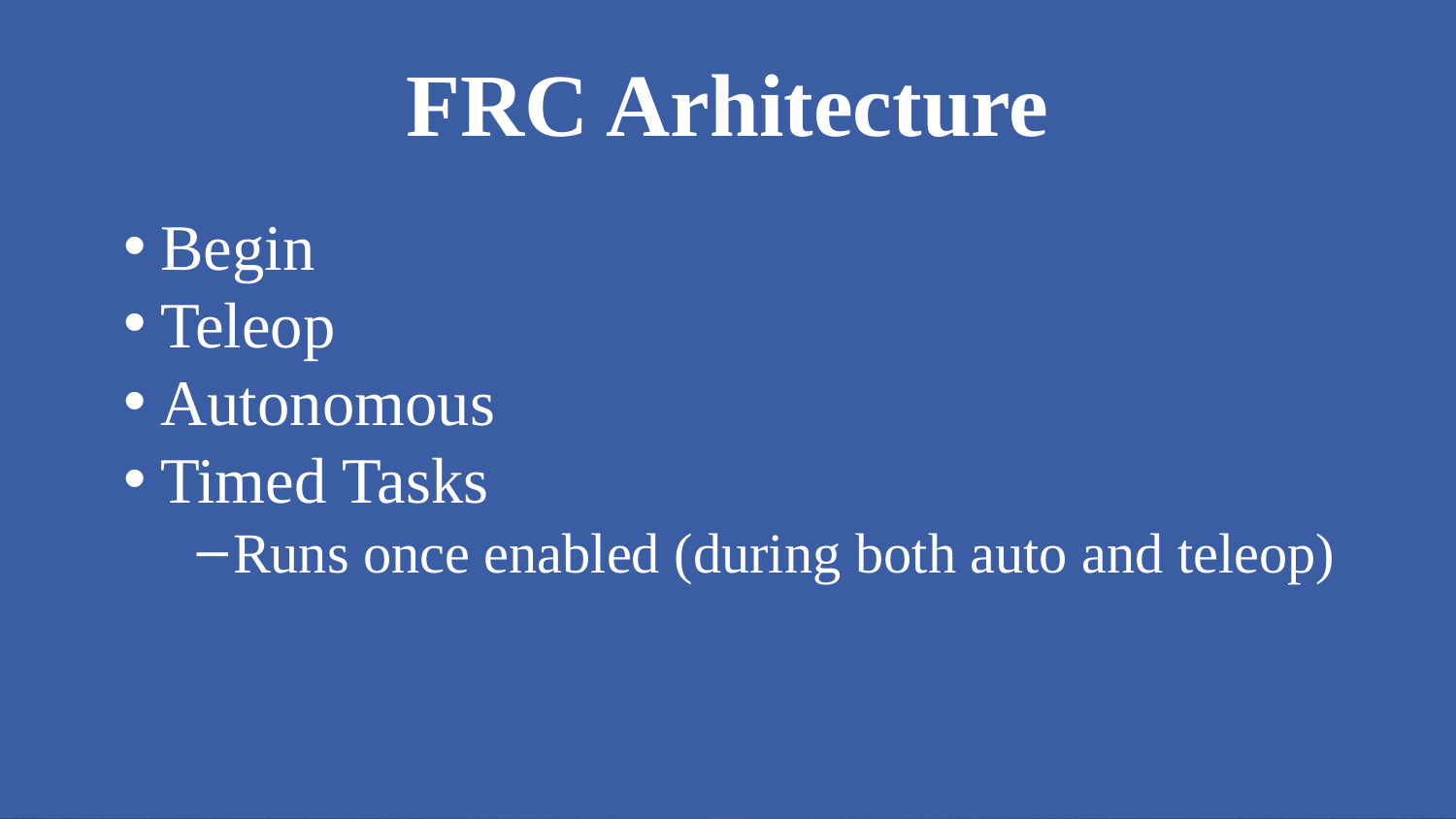

# FRC Arhitecture
Begin
Teleop
Autonomous
Timed Tasks
Runs once enabled (during both auto and teleop)